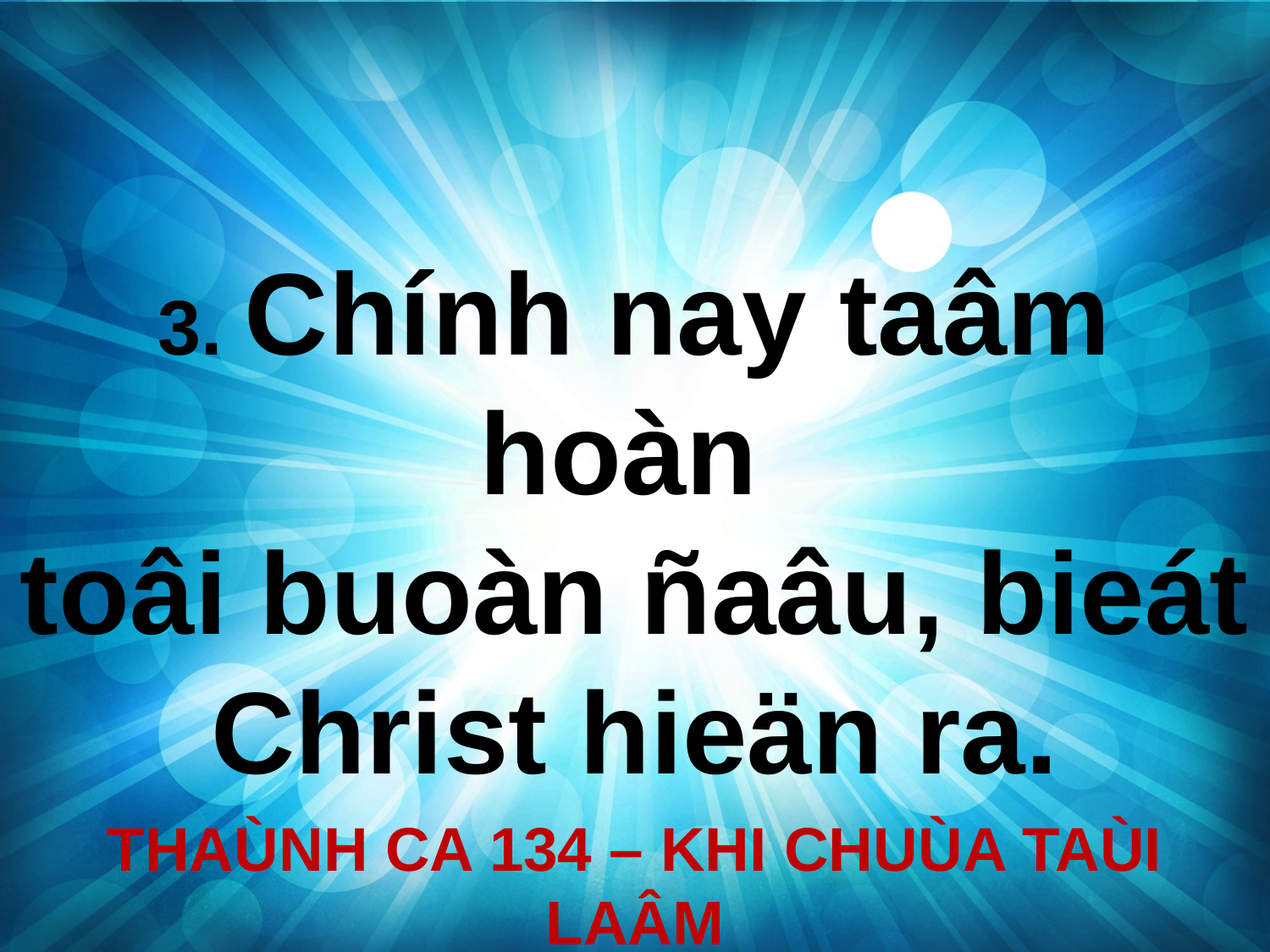

3. Chính nay taâm hoàn
toâi buoàn ñaâu, bieát Christ hieän ra.
THAÙNH CA 134 – KHI CHUÙA TAÙI LAÂM